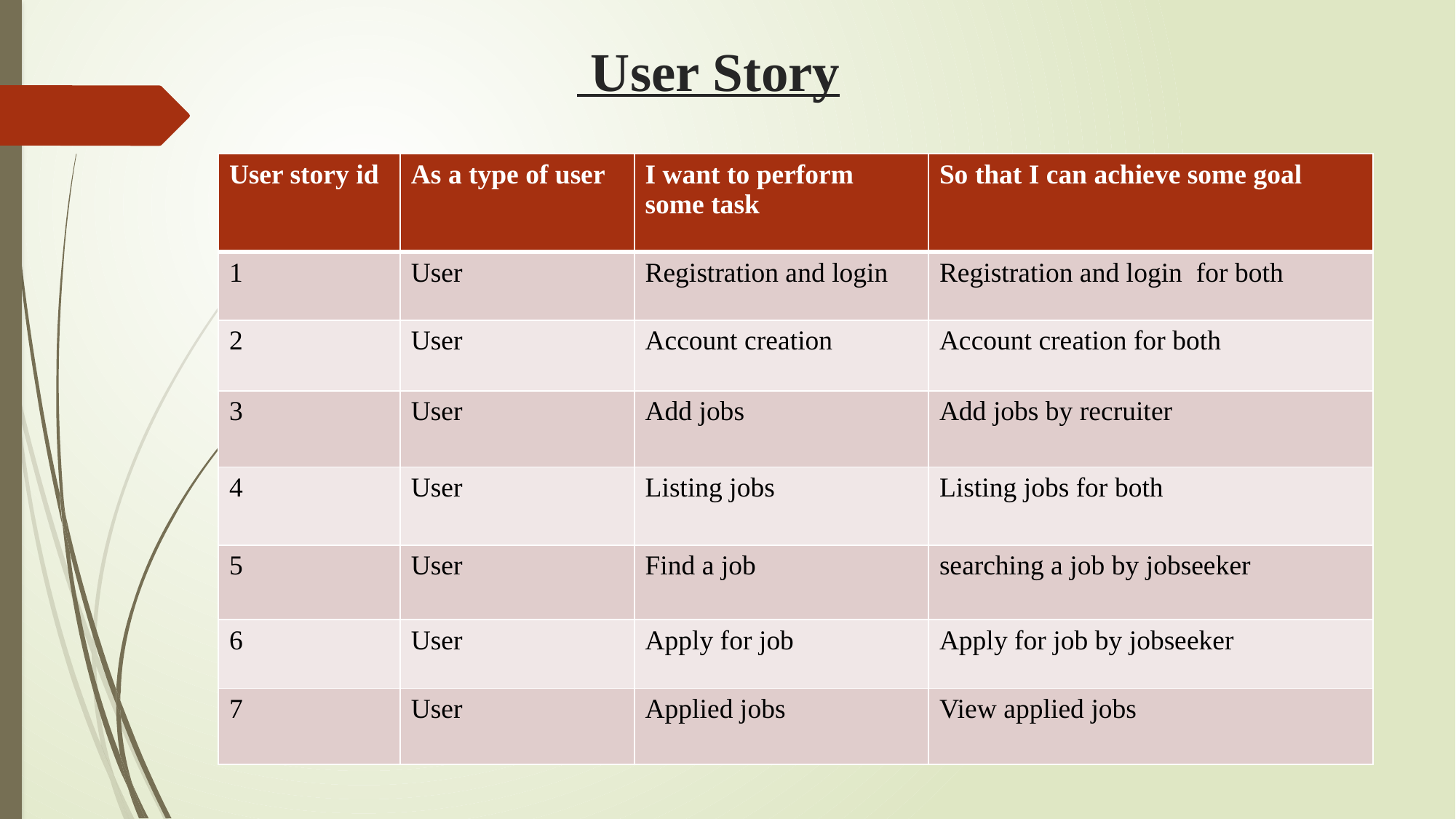

# User Story
| User story id | As a type of user | I want to perform some task | So that I can achieve some goal |
| --- | --- | --- | --- |
| 1 | User | Registration and login | Registration and login for both |
| 2 | User | Account creation | Account creation for both |
| 3 | User | Add jobs | Add jobs by recruiter |
| 4 | User | Listing jobs | Listing jobs for both |
| 5 | User | Find a job | searching a job by jobseeker |
| 6 | User | Apply for job | Apply for job by jobseeker |
| 7 | User | Applied jobs | View applied jobs |